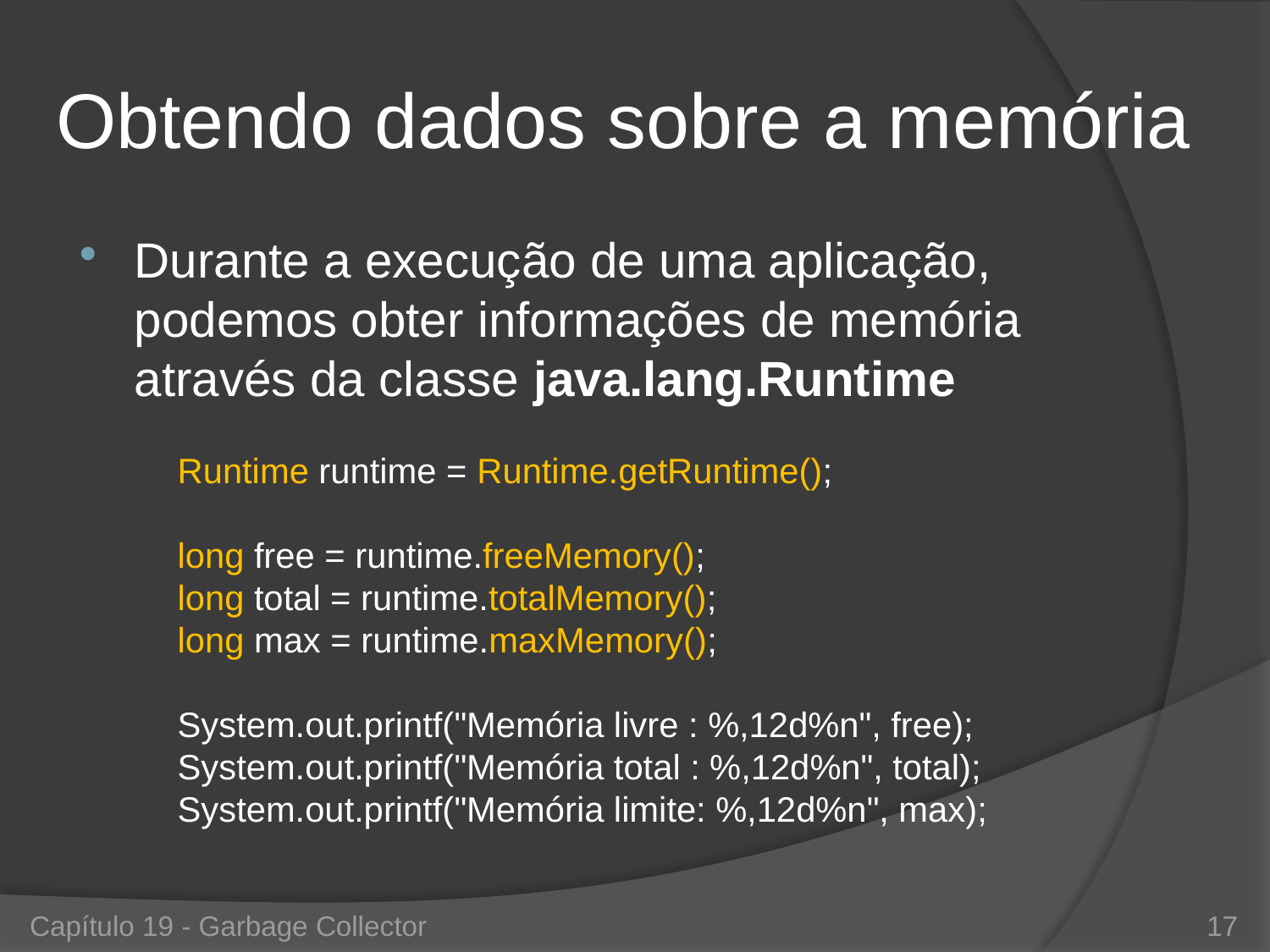

# Obtendo dados sobre a memória
Durante a execução de uma aplicação, podemos obter informações de memória através da classe java.lang.Runtime

Runtime runtime = Runtime.getRuntime();

long free = runtime.freeMemory();
long total = runtime.totalMemory();
long max = runtime.maxMemory();

System.out.printf("Memória livre : %,12d%n", free);
System.out.printf("Memória total : %,12d%n", total);
System.out.printf("Memória limite: %,12d%n", max);
Capítulo 19 - Garbage Collector
17